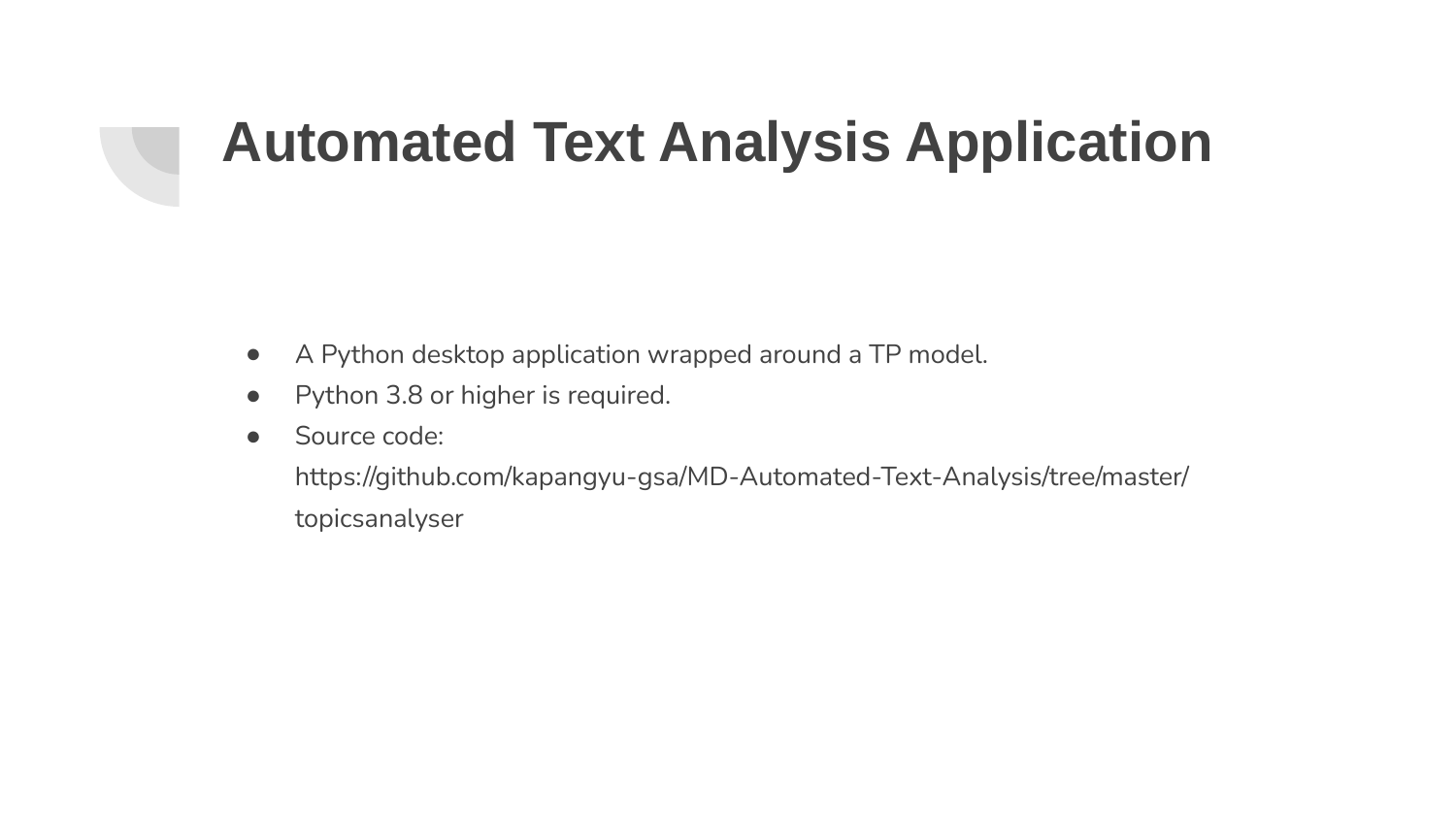

# Automated Text Analysis Application
A Python desktop application wrapped around a TP model.
Python 3.8 or higher is required.
Source code: https://github.com/kapangyu-gsa/MD-Automated-Text-Analysis/tree/master/topicsanalyser